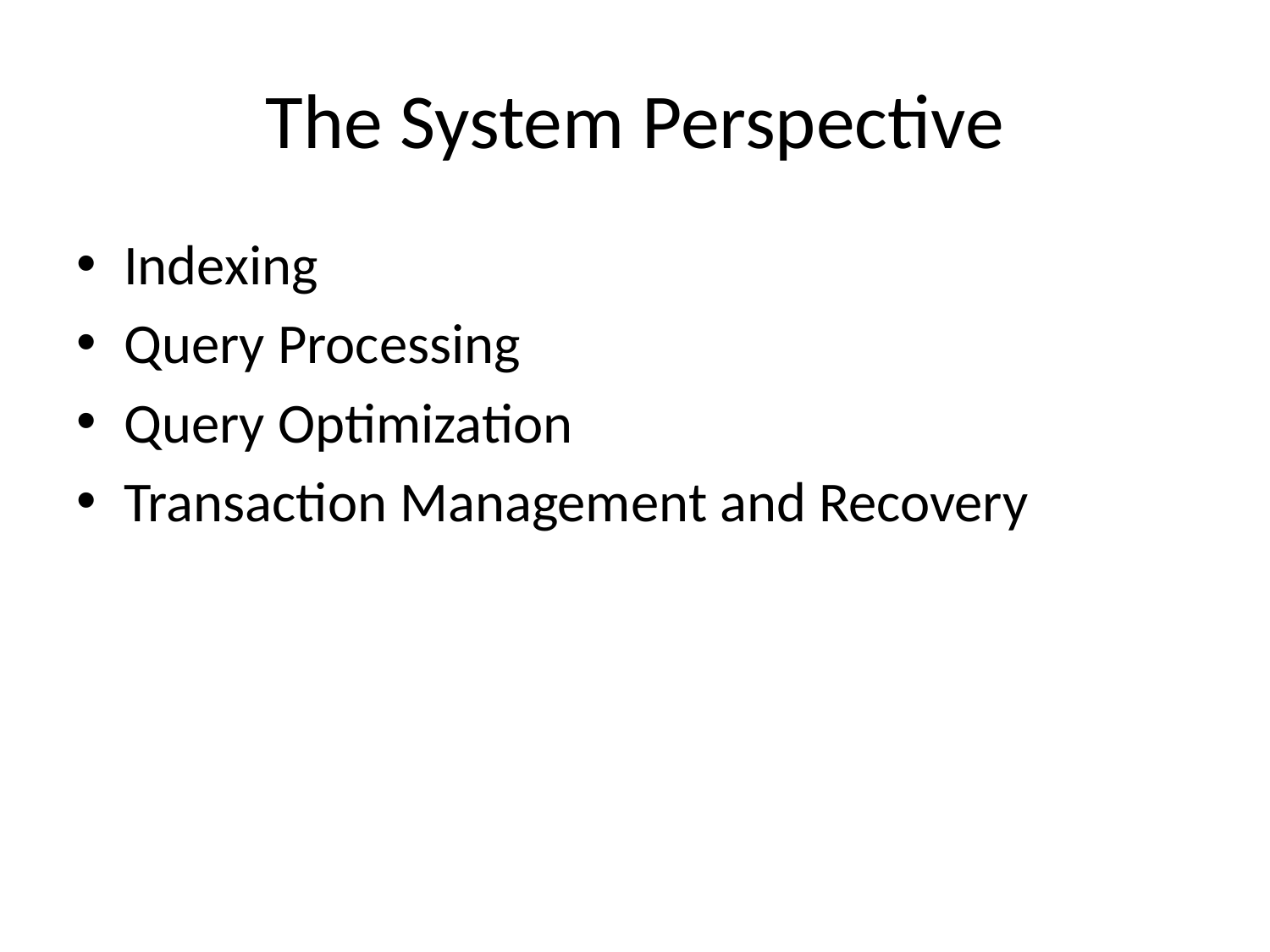

# The System Perspective
Indexing
Query Processing
Query Optimization
Transaction Management and Recovery